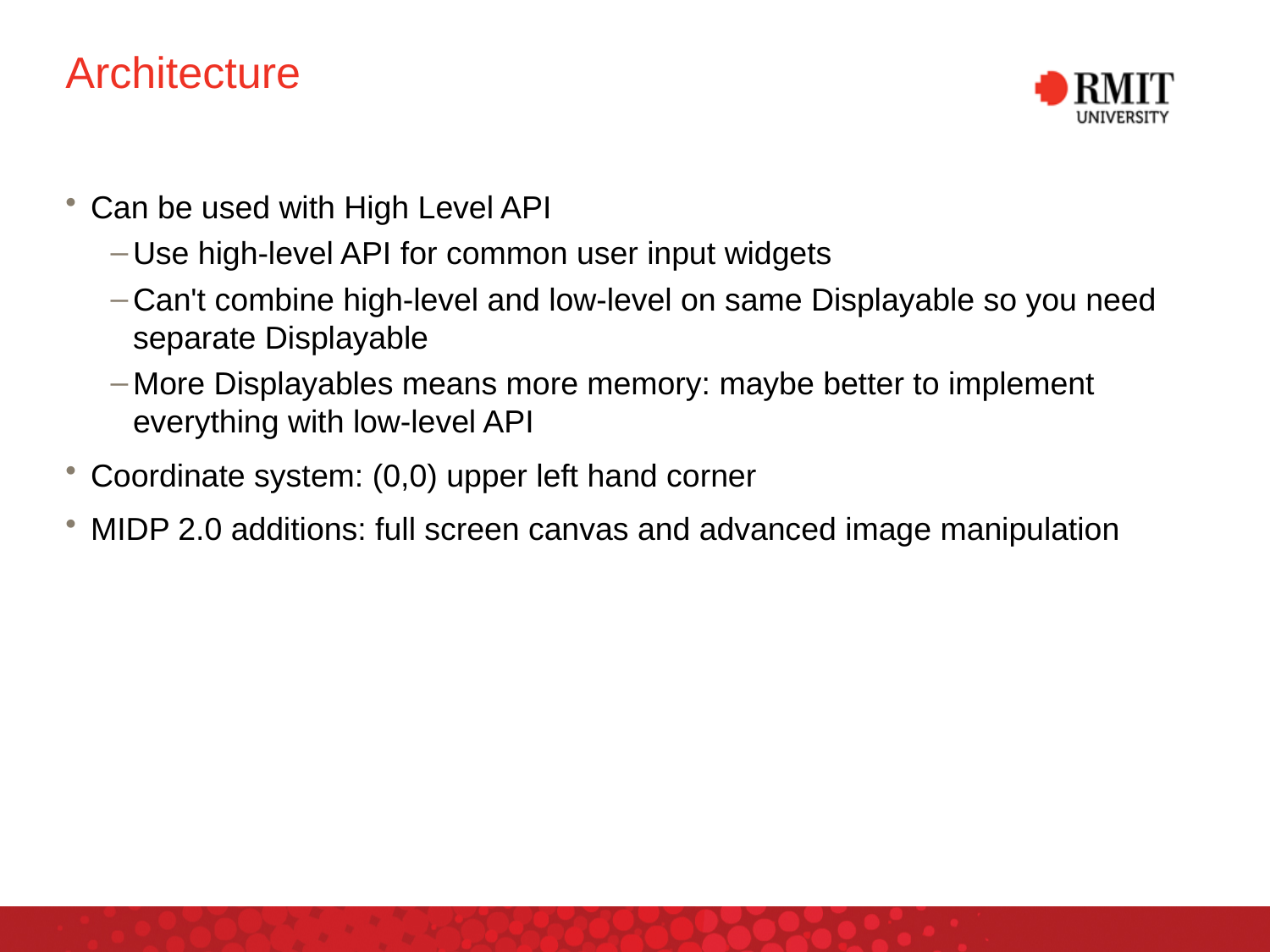

# Architecture
Can be used with High Level API
Use high-level API for common user input widgets
Can't combine high-level and low-level on same Displayable so you need separate Displayable
More Displayables means more memory: maybe better to implement everything with low-level API
Coordinate system: (0,0) upper left hand corner
MIDP 2.0 additions: full screen canvas and advanced image manipulation